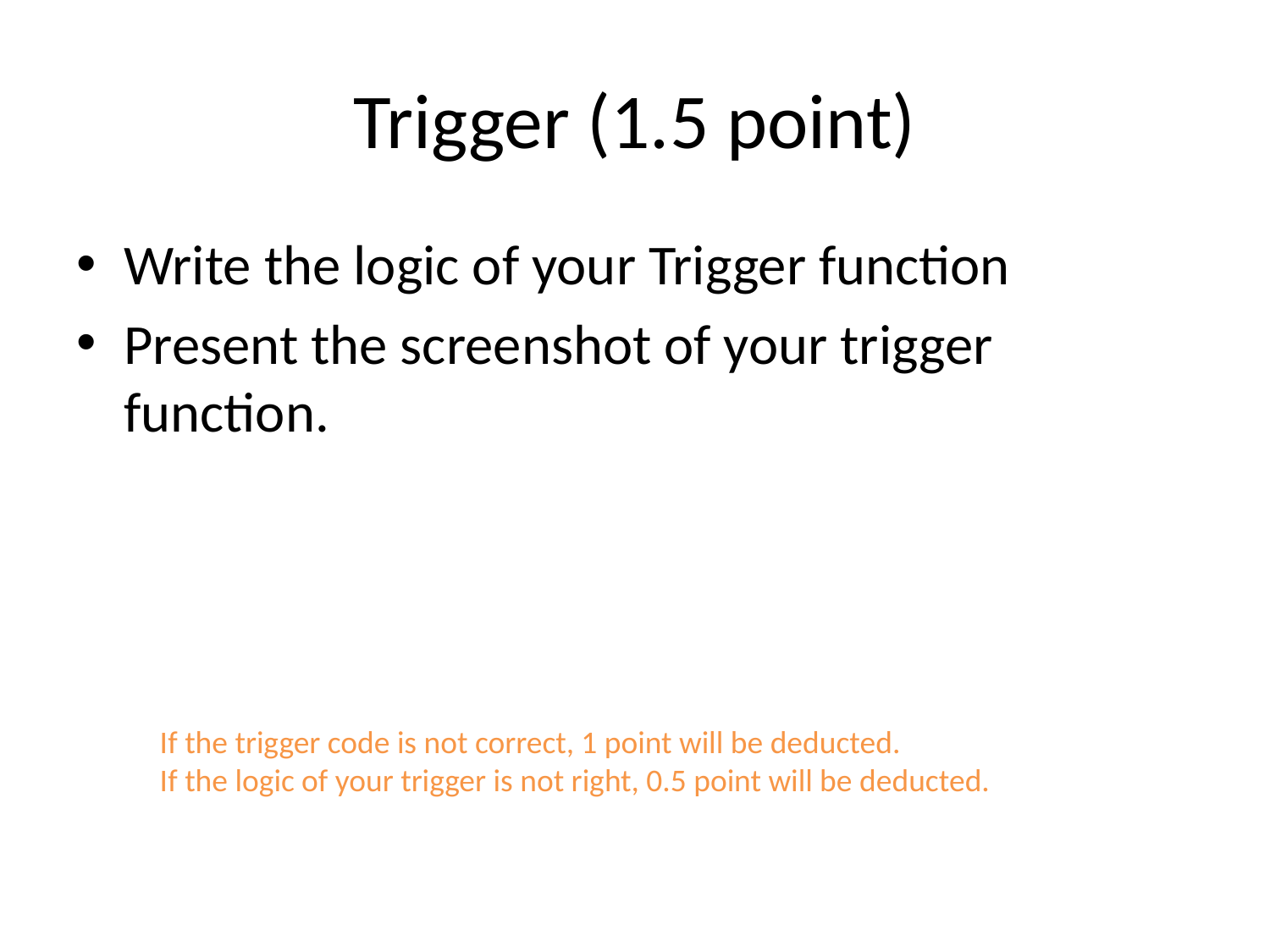

# Trigger (1.5 point)
Write the logic of your Trigger function
Present the screenshot of your trigger function.

If the trigger code is not correct, 1 point will be deducted.
If the logic of your trigger is not right, 0.5 point will be deducted.